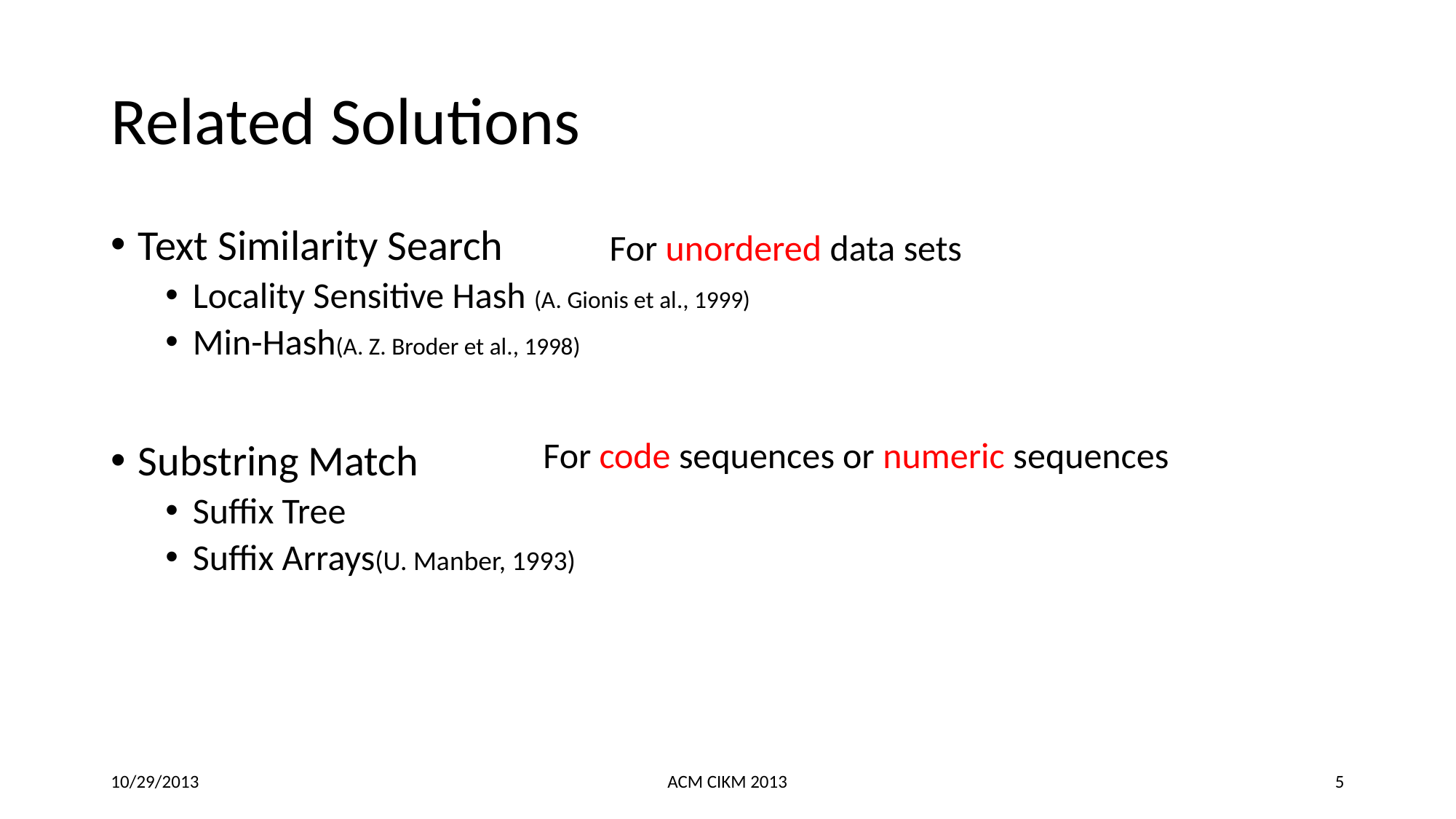

# Related Solutions
Text Similarity Search
Locality Sensitive Hash (A. Gionis et al., 1999)
Min-Hash(A. Z. Broder et al., 1998)

Substring Match
Suffix Tree
Suffix Arrays(U. Manber, 1993)

For unordered data sets
For code sequences or numeric sequences
10/29/2013
ACM CIKM 2013
5